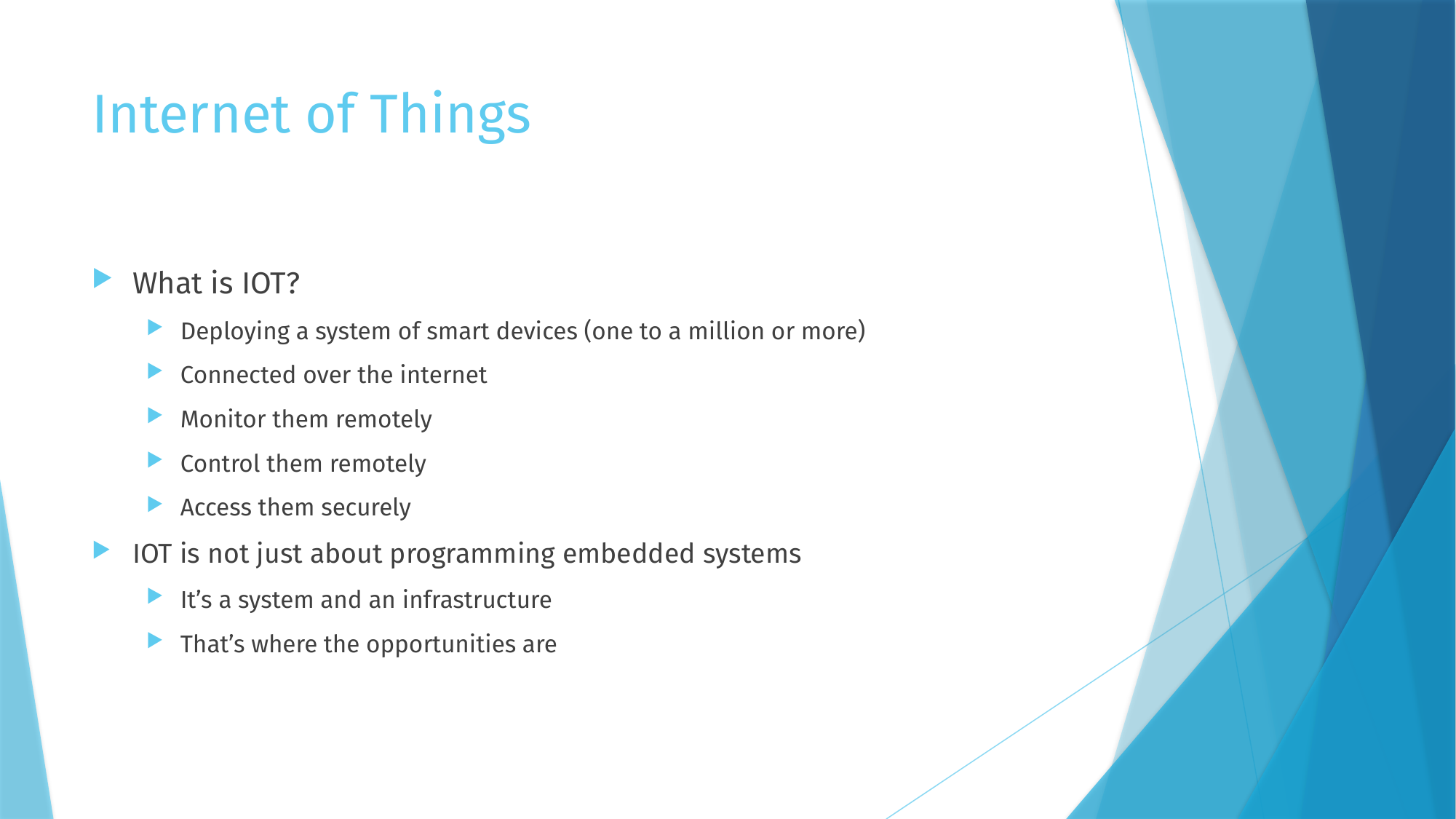

# Internet of Things
What is IOT?
Deploying a system of smart devices (one to a million or more)
Connected over the internet
Monitor them remotely
Control them remotely
Access them securely
IOT is not just about programming embedded systems
It’s a system and an infrastructure
That’s where the opportunities are